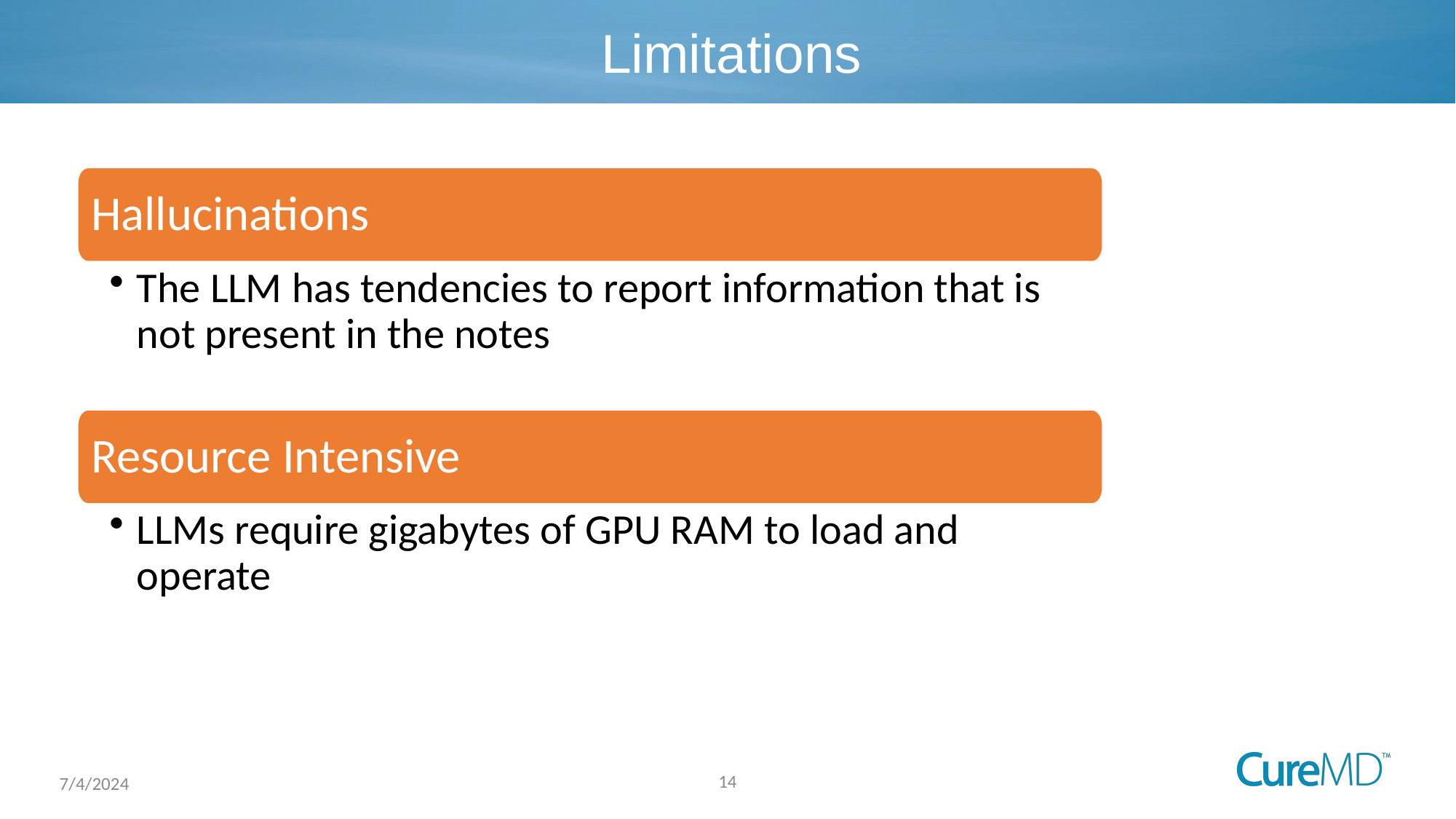

# Limitations
Hallucinations
The LLM has tendencies to report information that is not present in the notes
Resource Intensive
LLMs require gigabytes of GPU RAM to load and operate
14
7/4/2024